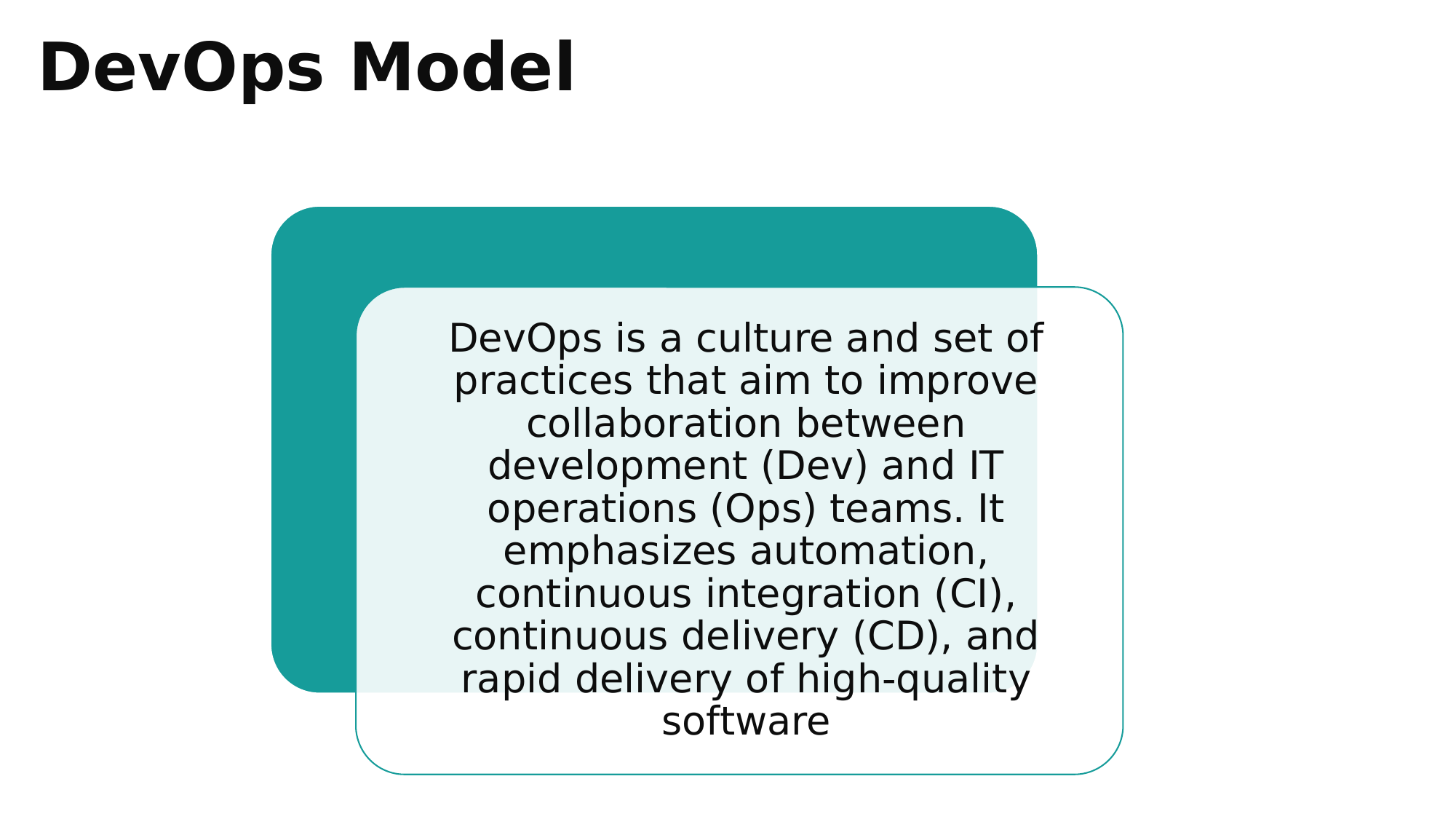

# DevOps Model

DevOps is a culture and set of practices that aim to improve collaboration between development (Dev) and IT operations (Ops) teams. It emphasizes automation, continuous integration (CI), continuous delivery (CD), and rapid delivery of high-quality software